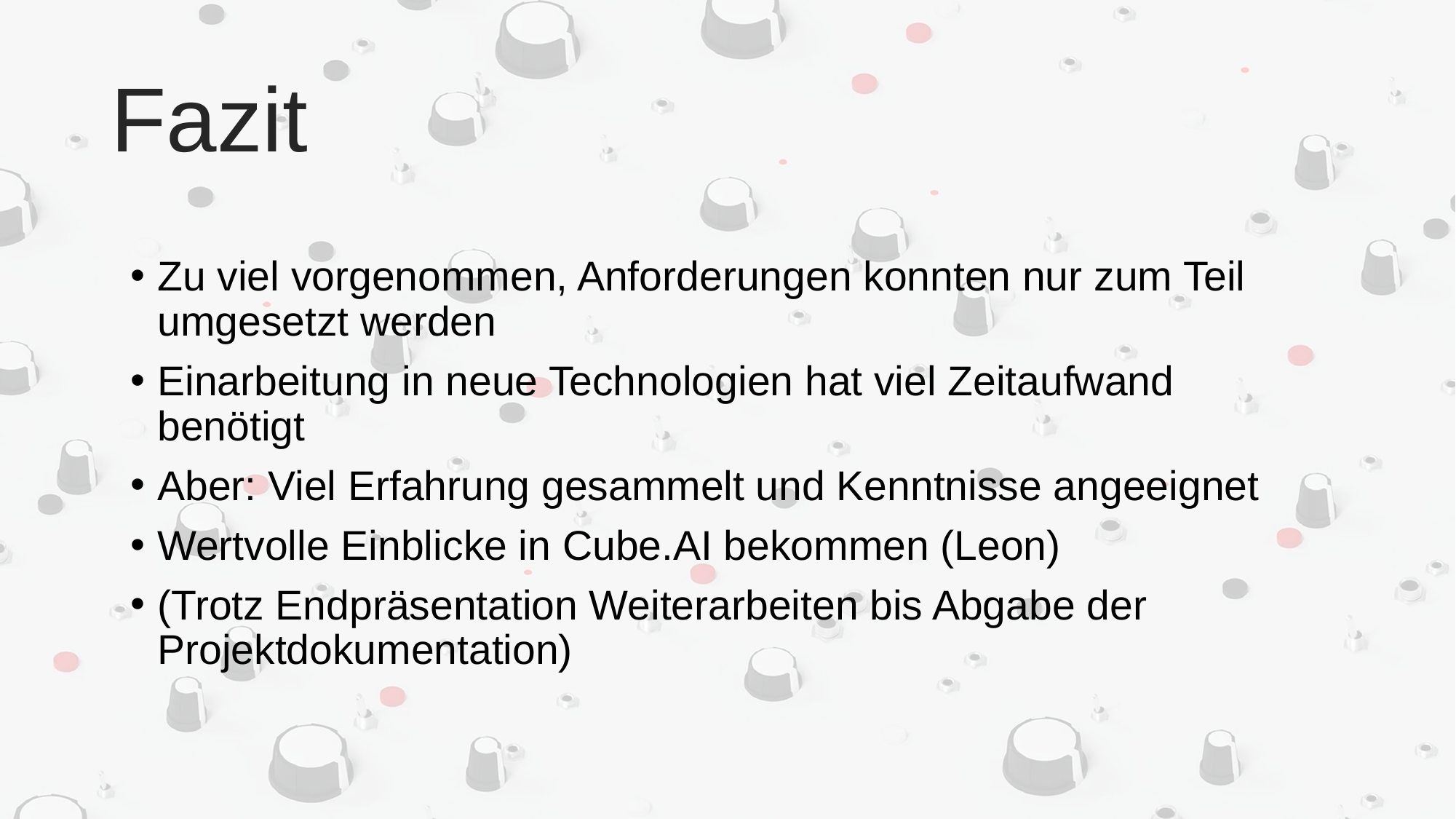

# Fazit
Zu viel vorgenommen, Anforderungen konnten nur zum Teil umgesetzt werden
Einarbeitung in neue Technologien hat viel Zeitaufwand benötigt
Aber: Viel Erfahrung gesammelt und Kenntnisse angeeignet
Wertvolle Einblicke in Cube.AI bekommen (Leon)
(Trotz Endpräsentation Weiterarbeiten bis Abgabe der Projektdokumentation)